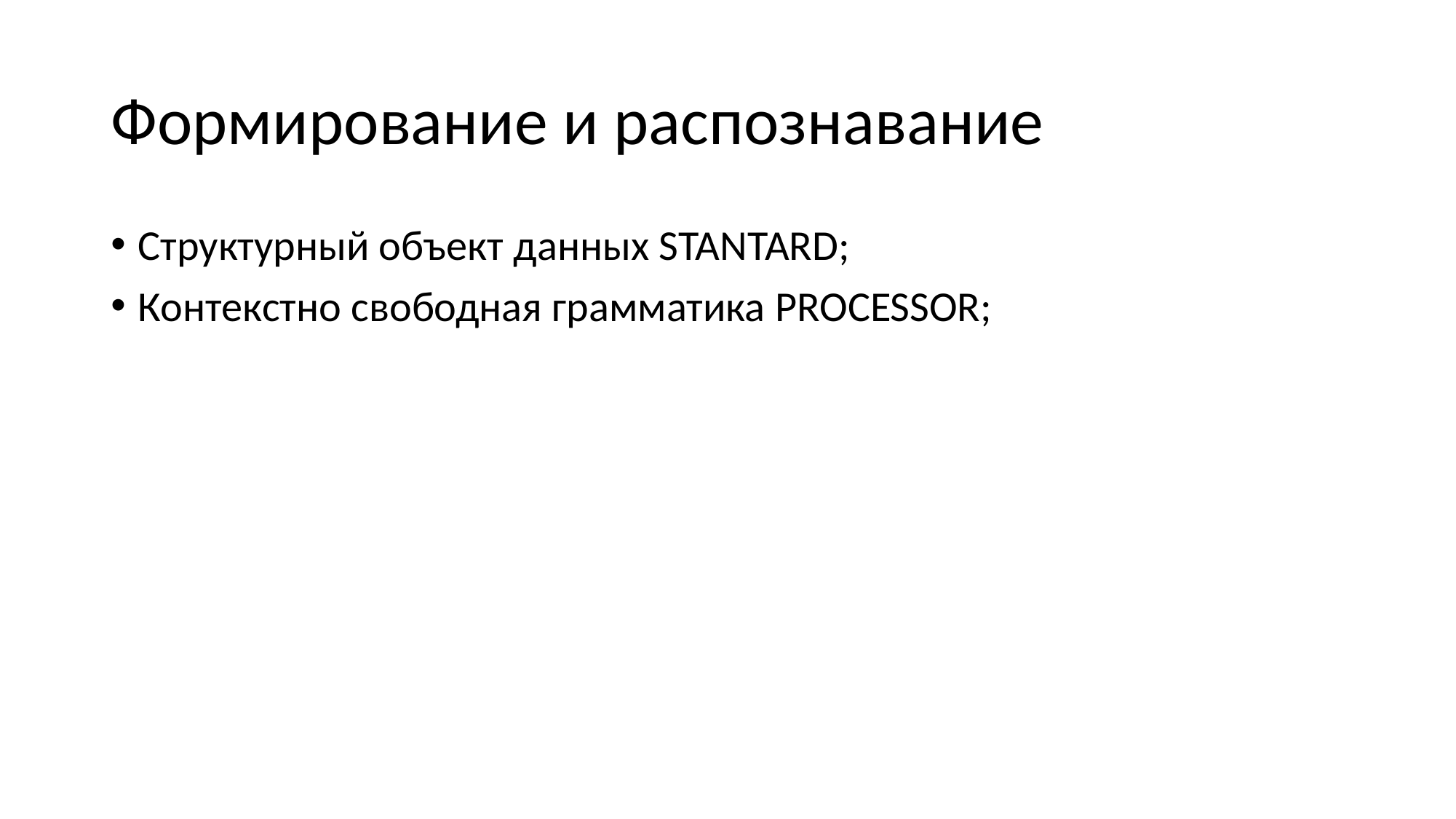

# Формирование и распознавание
Структурный объект данных STANTARD;
Контекстно свободная грамматика PROCESSOR;